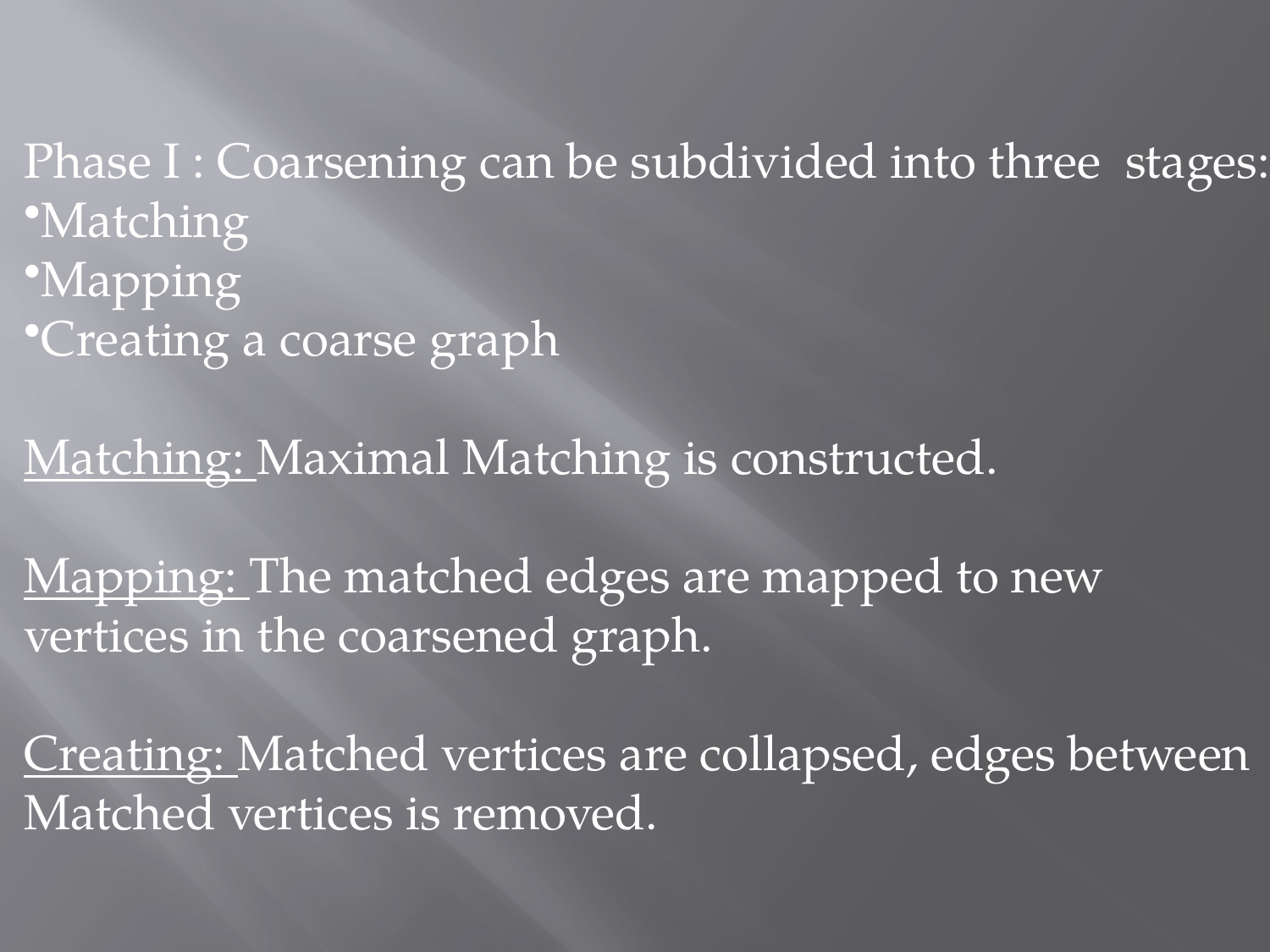

Phase I : Coarsening can be subdivided into three  stages:
Matching
Mapping
Creating a coarse graph

Matching: Maximal Matching is constructed.

Mapping: The matched edges are mapped to new
vertices in the coarsened graph.

Creating: Matched vertices are collapsed, edges between
Matched vertices is removed.
#